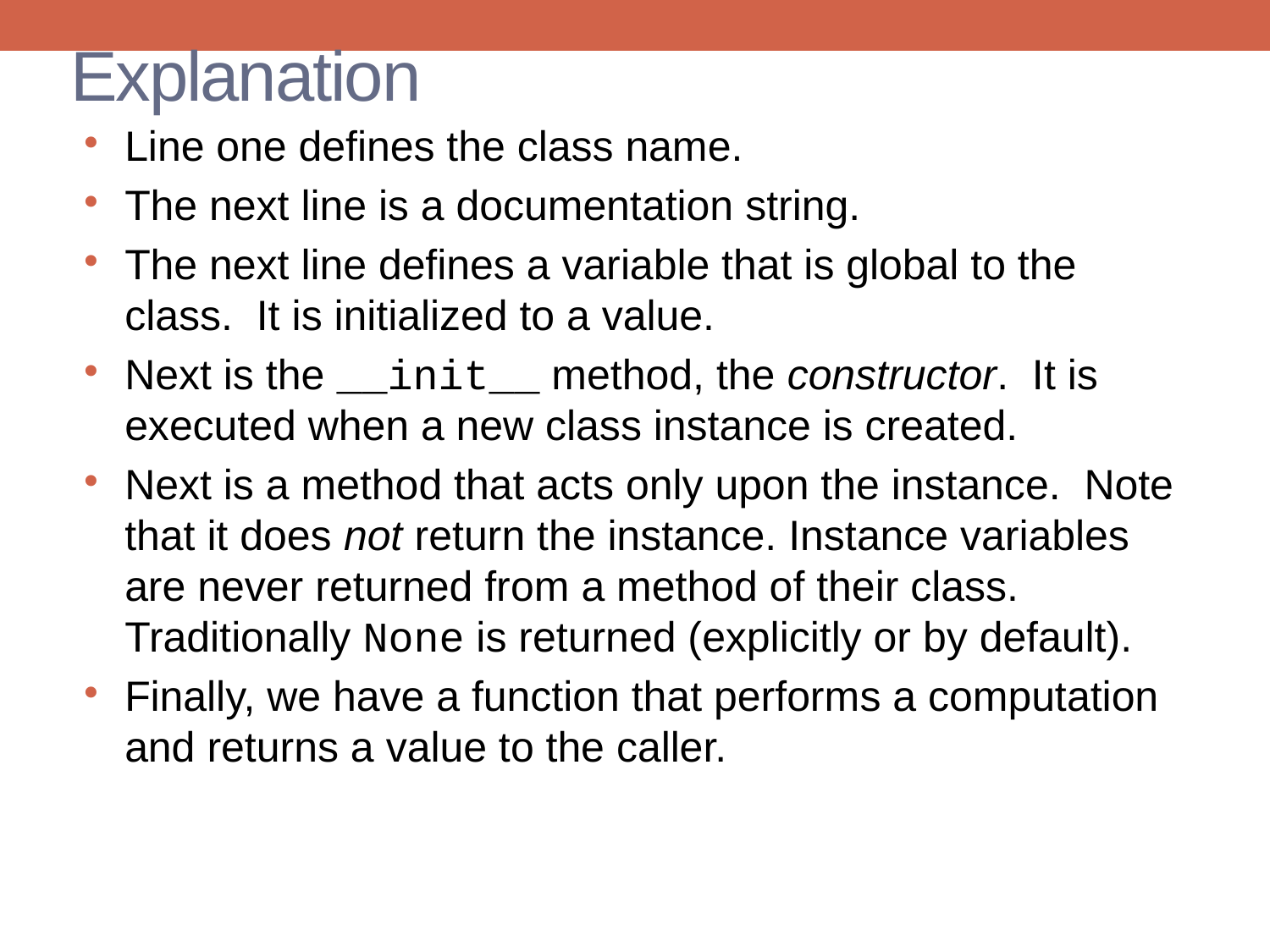

# Explanation
Line one defines the class name.
The next line is a documentation string.
The next line defines a variable that is global to the class.  It is initialized to a value.
Next is the __init__ method, the constructor.  It is executed when a new class instance is created.
Next is a method that acts only upon the instance.  Note that it does not return the instance. Instance variables are never returned from a method of their class. Traditionally None is returned (explicitly or by default).
Finally, we have a function that performs a computation and returns a value to the caller.